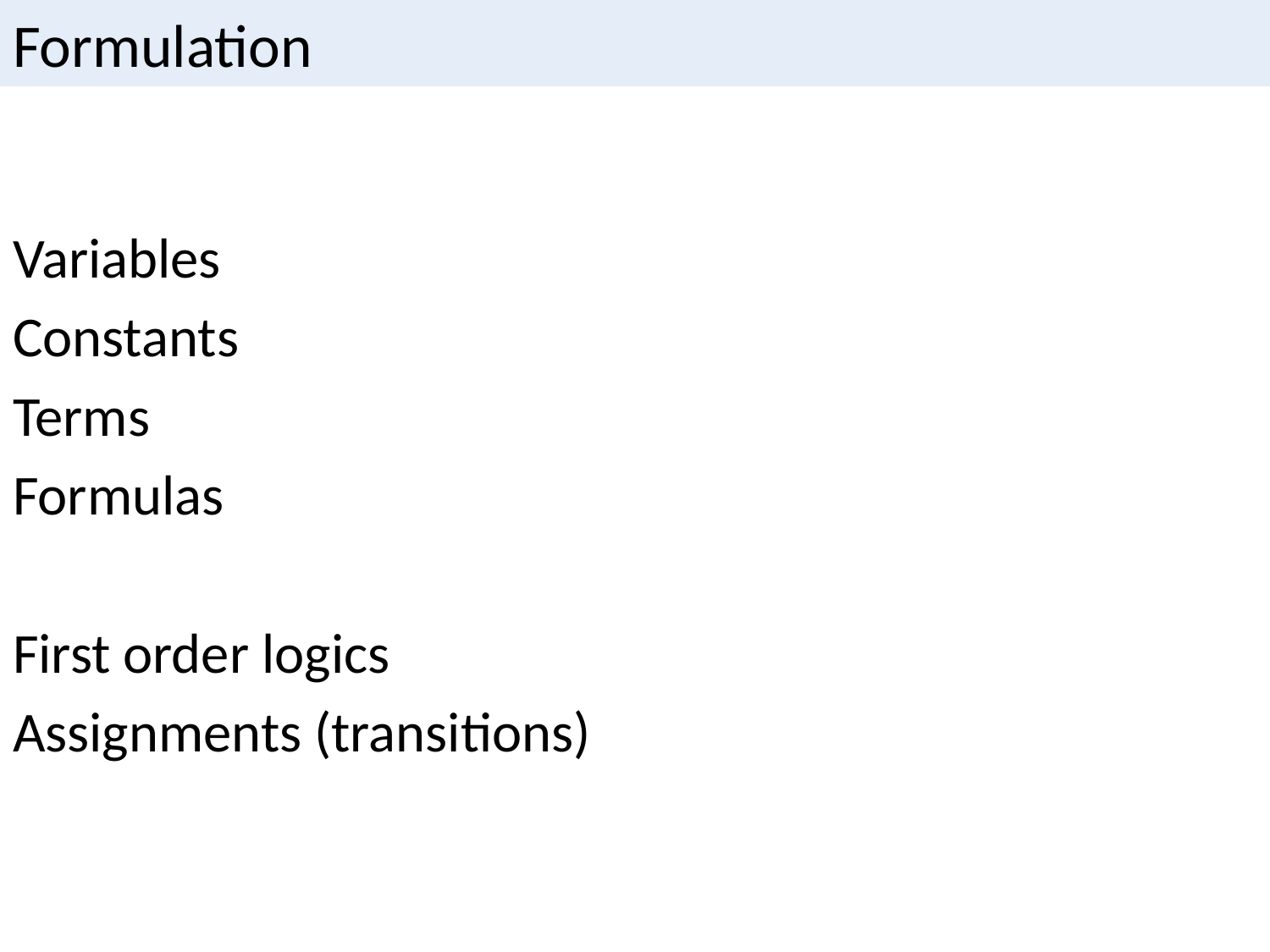

# Formulation

Variables
Constants
Terms
Formulas

First order logics
Assignments (transitions)